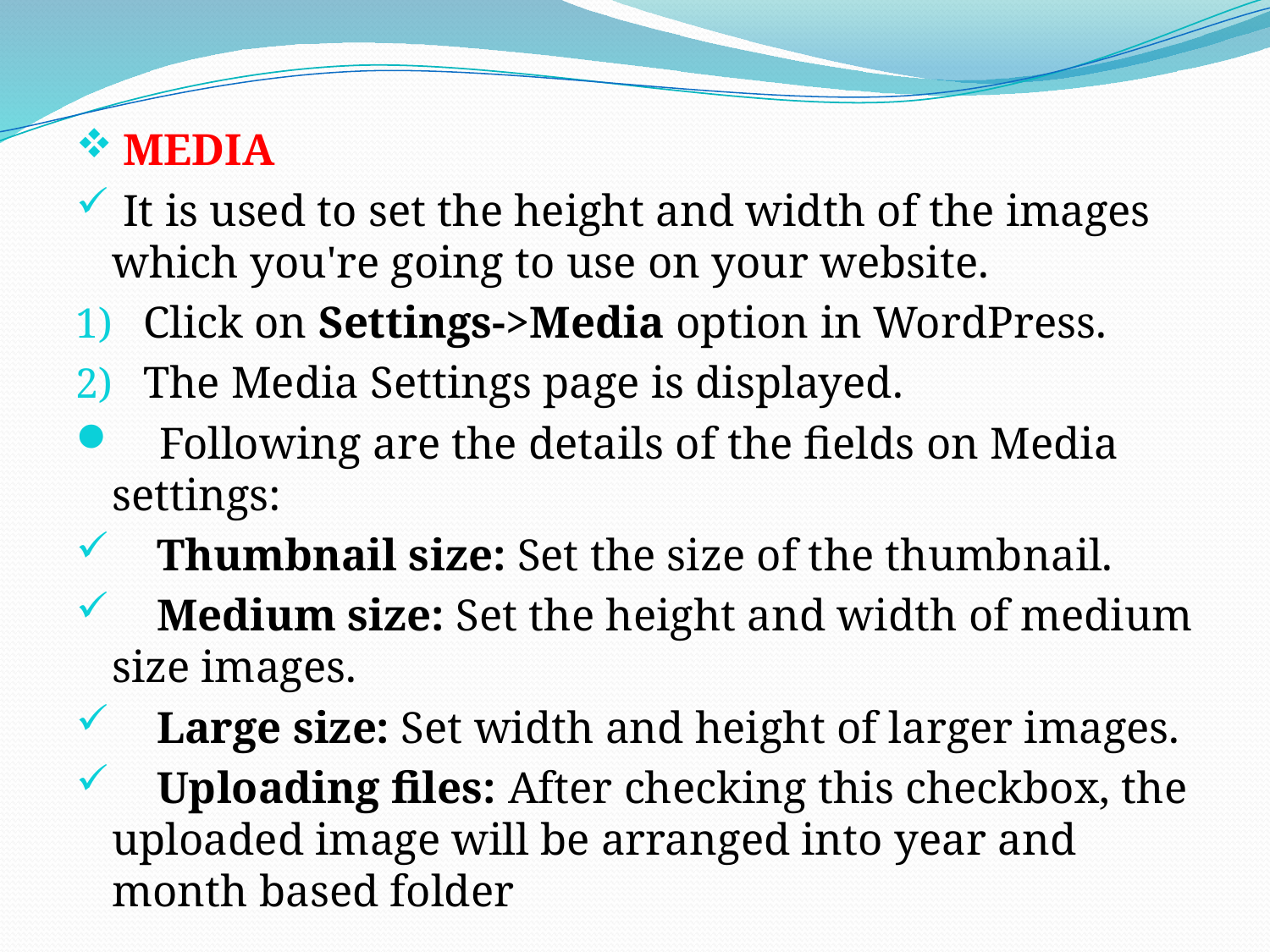

MEDIA
 It is used to set the height and width of the images which you're going to use on your website.
Click on Settings->Media option in WordPress.
The Media Settings page is displayed.
    Following are the details of the fields on Media settings:
    Thumbnail size: Set the size of the thumbnail.
    Medium size: Set the height and width of medium size images.
    Large size: Set width and height of larger images.
    Uploading files: After checking this checkbox, the uploaded image will be arranged into year and month based folder